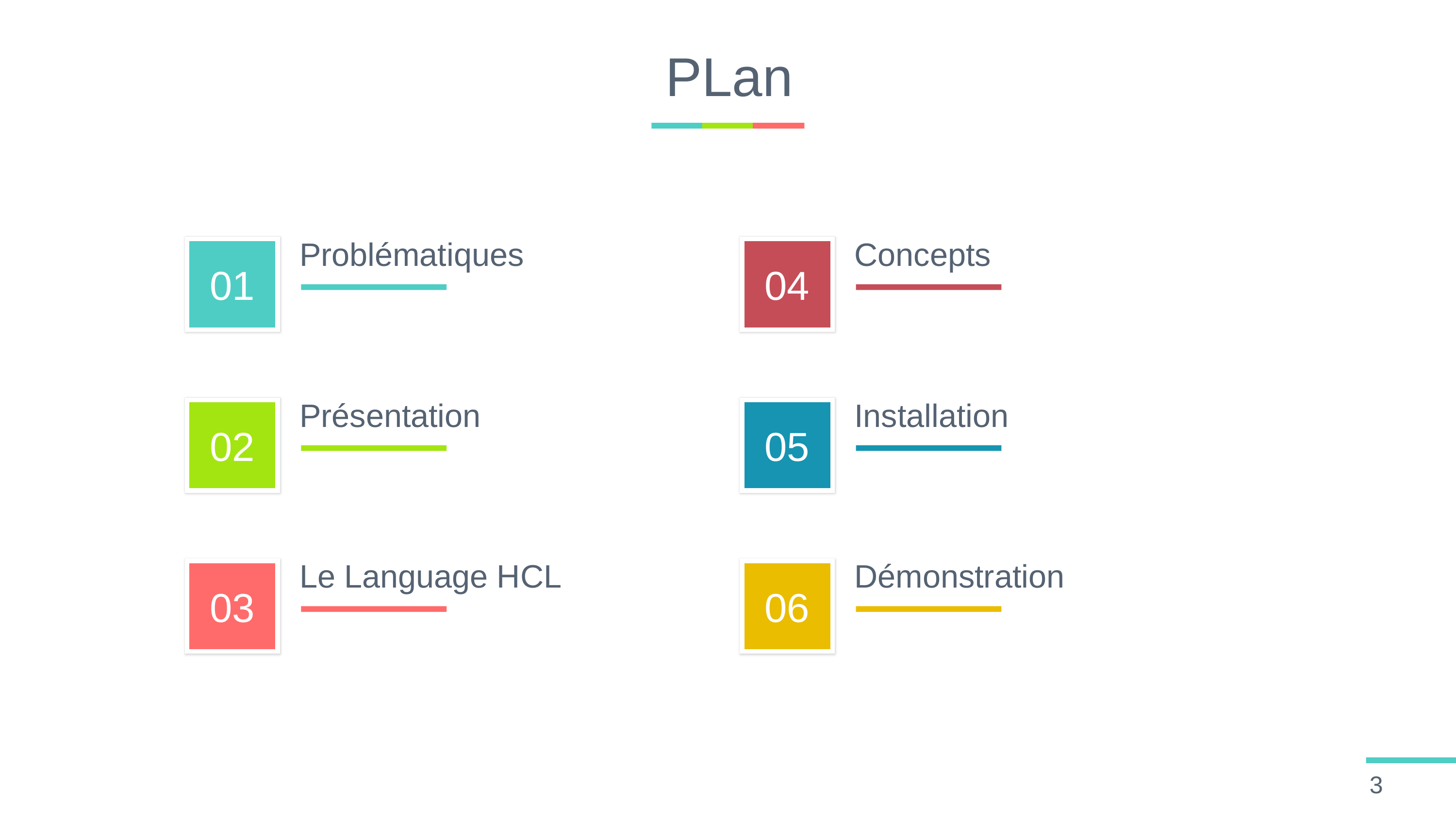

# PLan
Problématiques
Concepts

Présentation
Installation

Le Language HCL
Démonstration

3